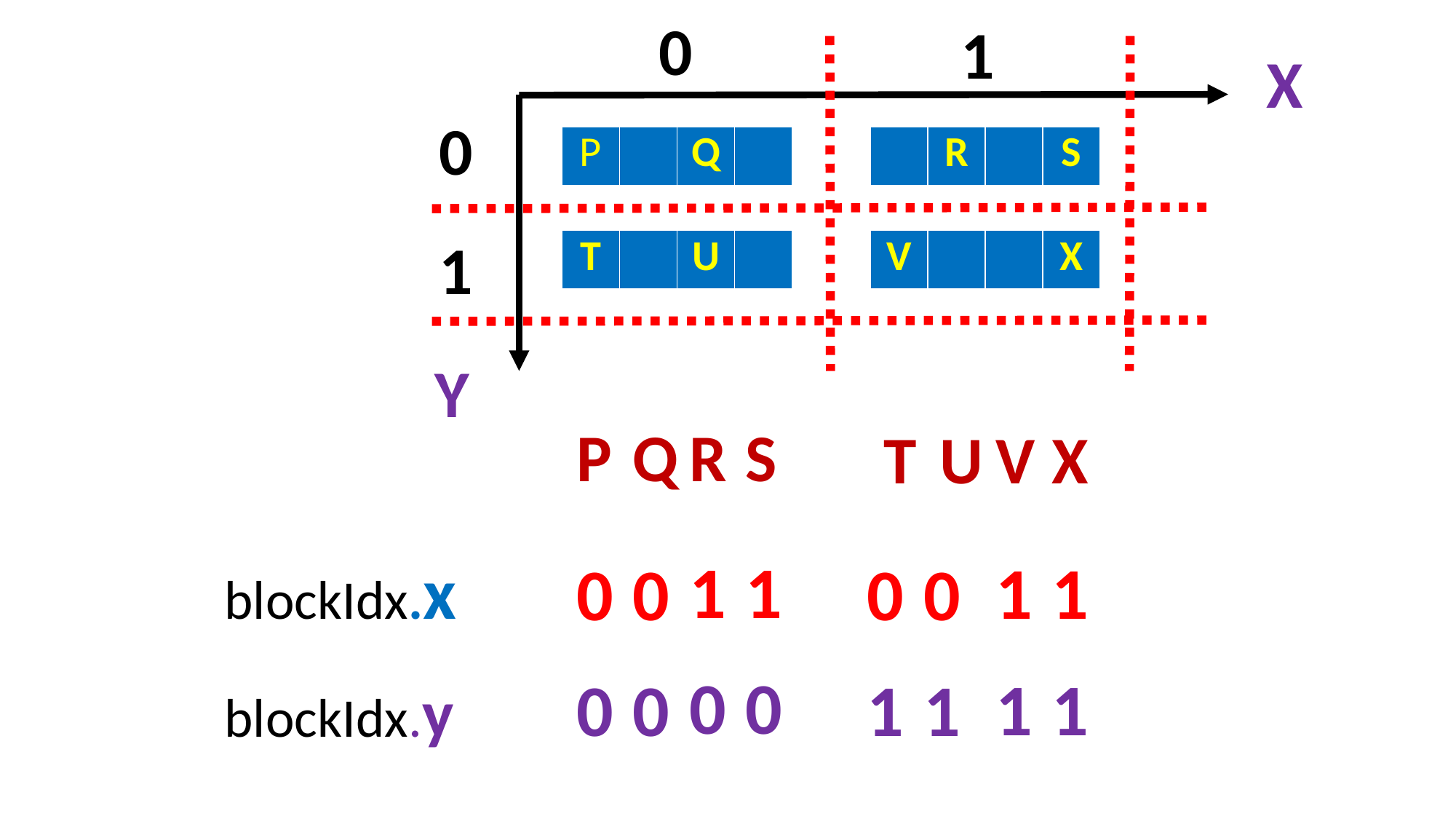

0
1
X
0
| P |  | Q |  |
| --- | --- | --- | --- |
|  | R |  | S |
| --- | --- | --- | --- |
1
| T |  | U |  |
| --- | --- | --- | --- |
| V |  |  | X |
| --- | --- | --- | --- |
Y
P
Q
R
S
T
U
V
X
1
1
blockIdx.x
1
1
0
0
0
0
0
0
1
1
0
0
1
1
blockIdx.y